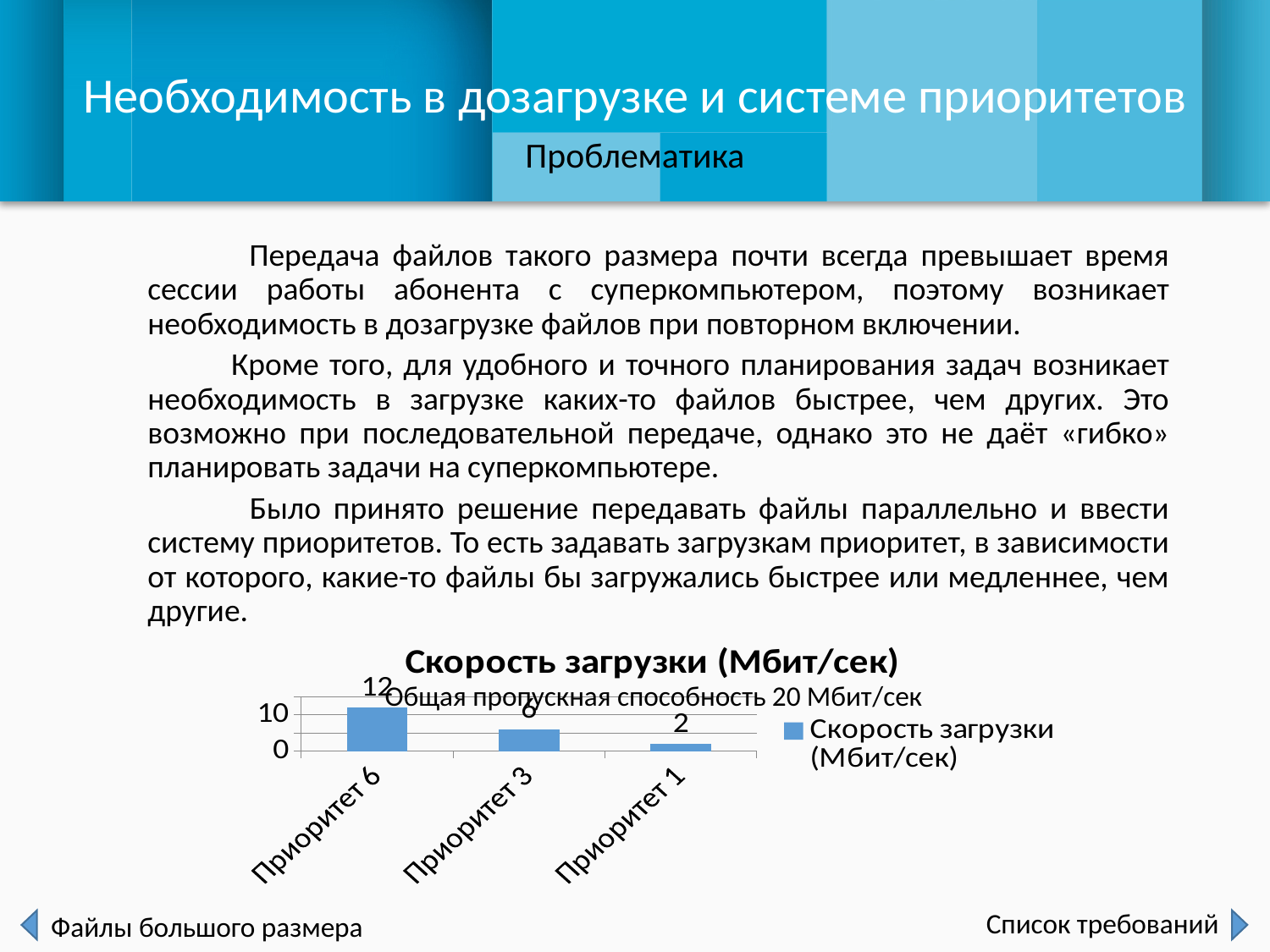

Необходимость в дозагрузке и системе приоритетов
Проблематика
        Передача файлов такого размера почти всегда превышает время сессии работы абонента с суперкомпьютером, поэтому возникает необходимость в дозагрузке файлов при повторном включении.
        Кроме того, для удобного и точного планирования задач возникает необходимость в загрузке каких-то файлов быстрее, чем других. Это возможно при последовательной передаче, однако это не даёт «гибко» планировать задачи на суперкомпьютере.
        Было принято решение передавать файлы параллельно и ввести систему приоритетов. То есть задавать загрузкам приоритет, в зависимости от которого, какие-то файлы бы загружались быстрее или медленнее, чем другие.

### Chart:

| Category | Скорость загрузки (Мбит/сек) |
|---|---|
| Приоритет 6 | 12.0 |
| Приоритет 3 | 6.0 |
| Приоритет 1 | 2.0 |
Общая пропускная способность 20 Мбит/сек
Список требований
# Файлы большого размера